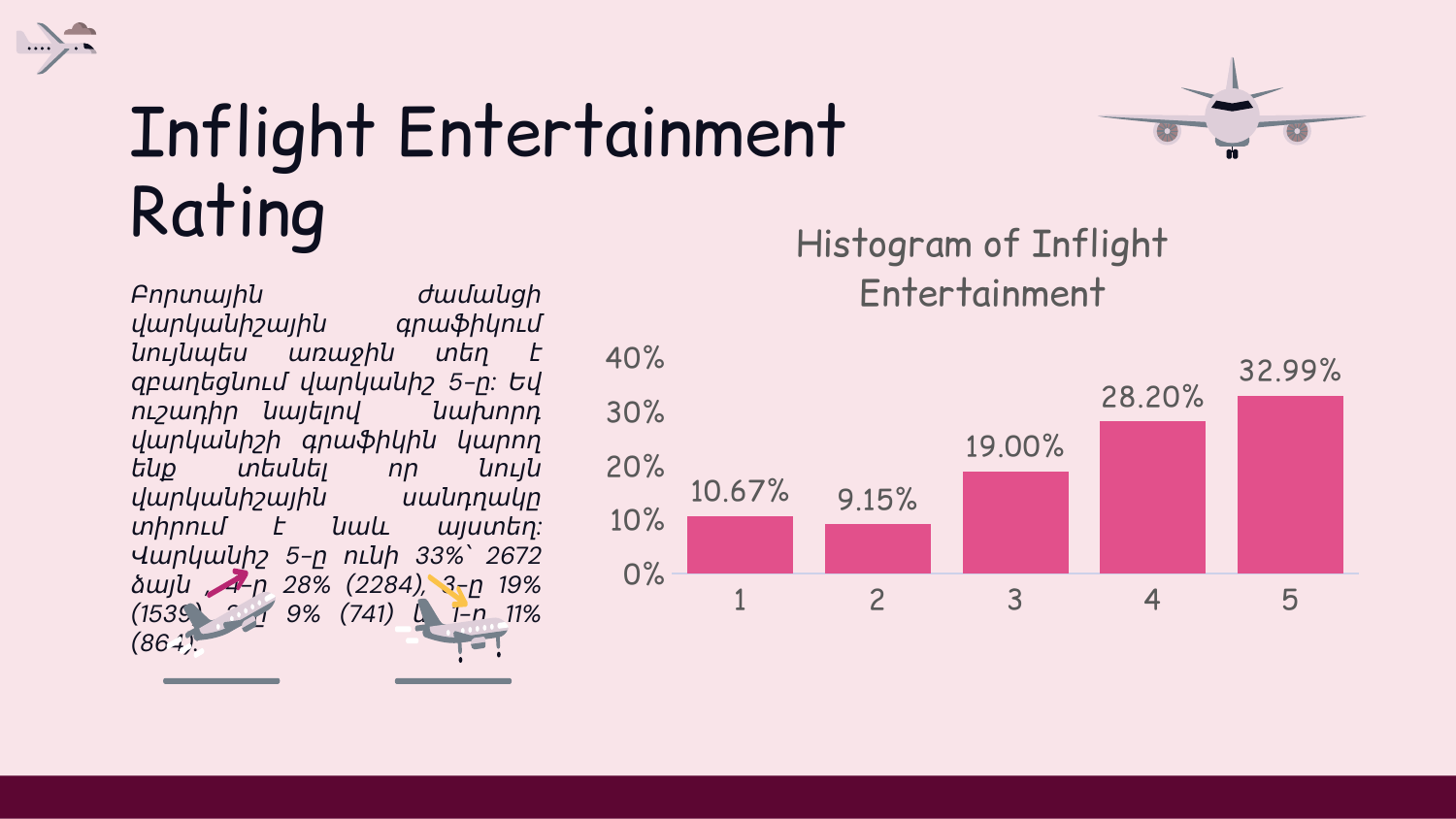

# Inflight Entertainment Rating

### Chart: Histogram of Inflight Entertainment

| Category | Total |
|---|---|
| 1 | 0.10666666666666667 |
| 2 | 0.09148148148148148 |
| 3 | 0.19 |
| 4 | 0.2819753086419753 |
| 5 | 0.3298765432098765 |
Բորտային ժամանցի վարկանիշային գրաֆիկում նույնպես առաջին տեղ է զբաղեցնում վարկանիշ 5-ը: Եվ ուշադիր նայելով   նախորդ վարկանիշի գրաֆիկին կարող ենք տեսնել որ նույն վարկանիշային սանդղակը տիրում է նաև այստեղ: Վարկանիշ 5-ը ունի 33%՝ 2672 ձայն , 4-ը 28% (2284), 3-ը 19% (1539), 2-ը 9% (741) և 1-ը 11% (864):